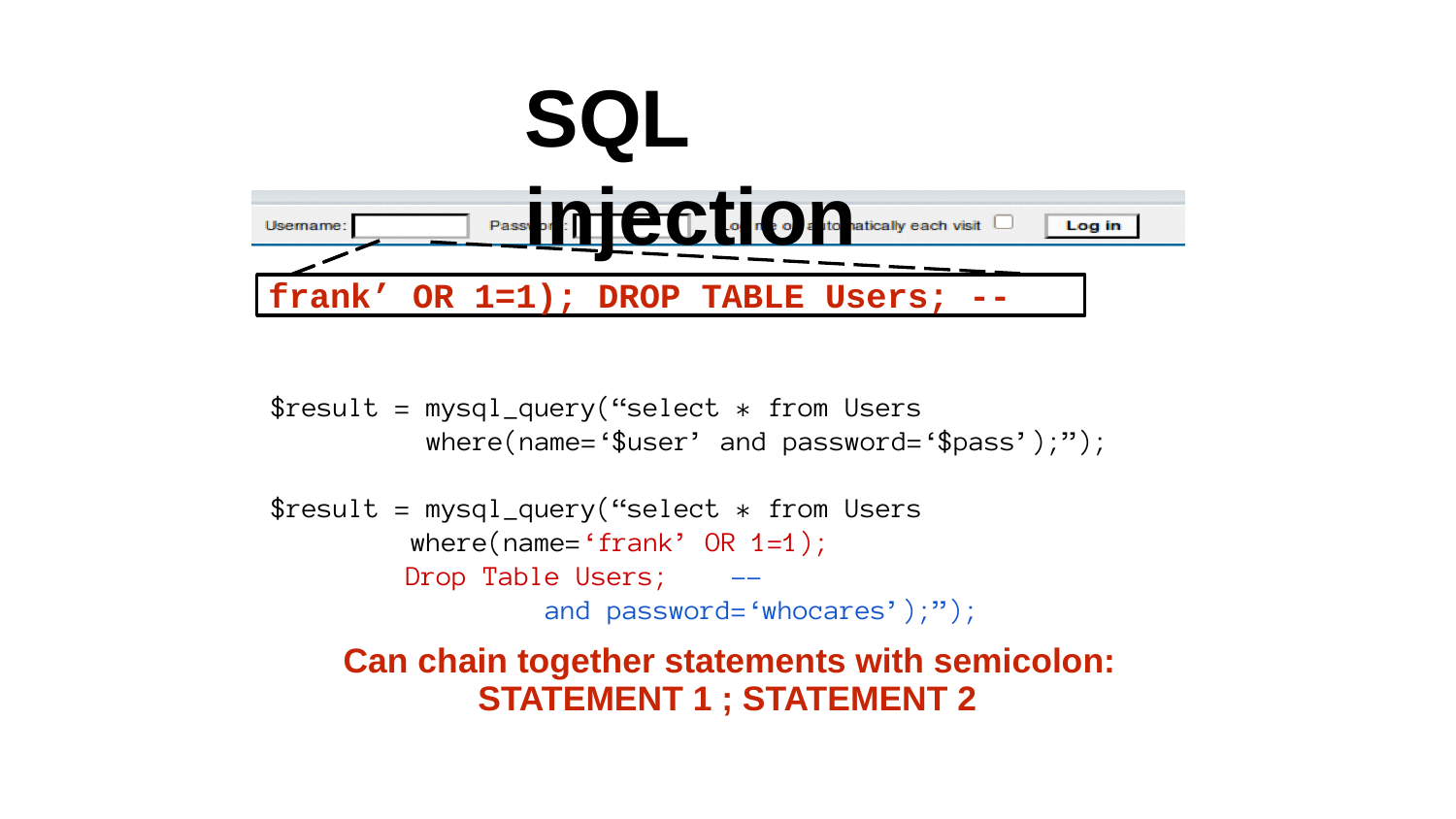

SQL injection

frank’ OR 1=1); DROP TABLE Users; --

$result = mysql_query(“select * from Users
          where(name=‘$user’ and password=‘$pass’);”);

$result = mysql_query(“select * from Users
         where(name=‘frank’ OR 1=1);
Drop Table Users;    --
         and password=‘whocares’);”);

Can chain together statements with semicolon:
STATEMENT 1 ; STATEMENT 2